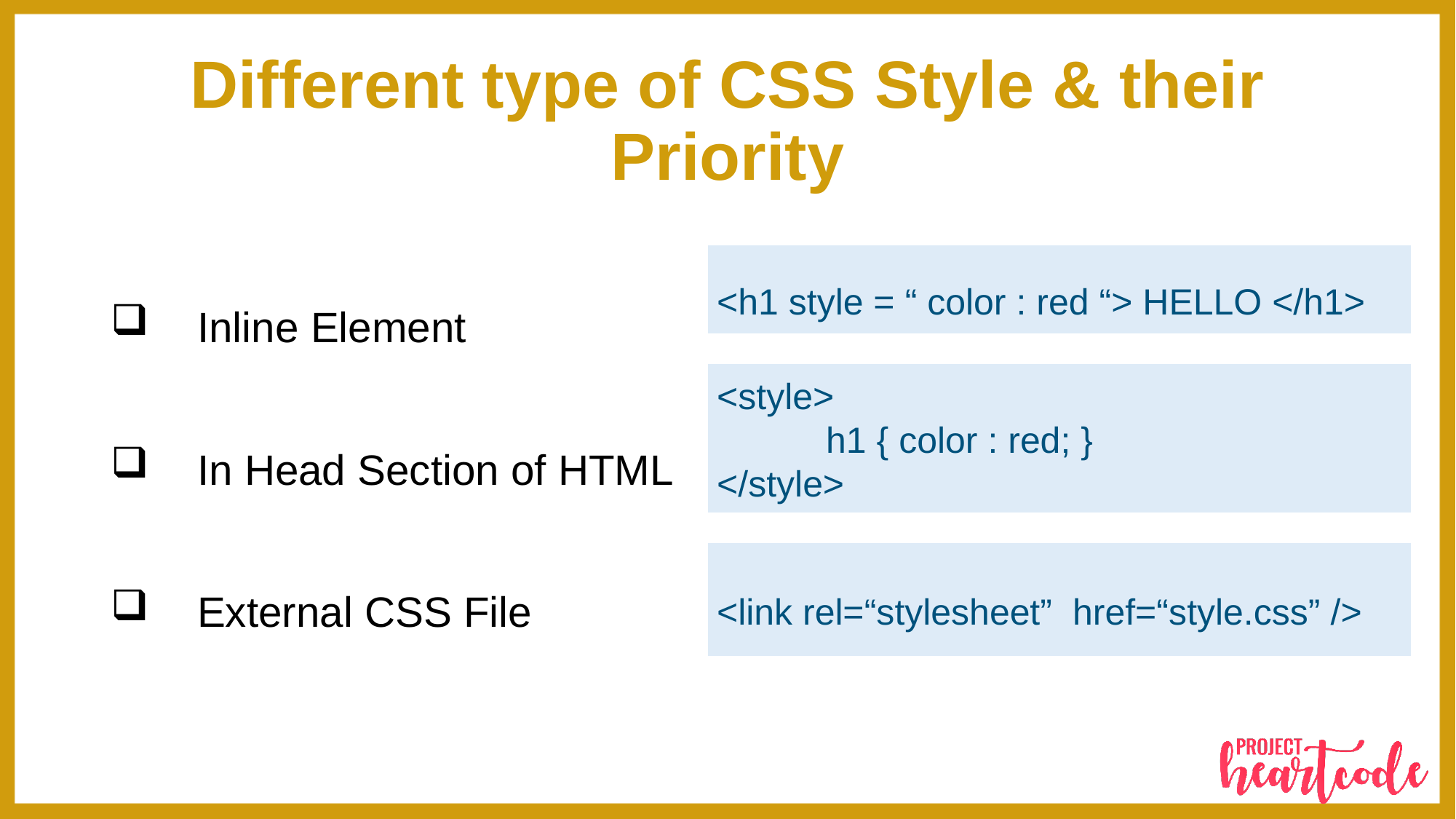

# Different type of CSS Style & their Priority
Inline Element
In Head Section of HTML
External CSS File
<h1 style = “ color : red “> HELLO </h1>
<style>
	h1 { color : red; }
</style>
<link rel=“stylesheet”  href=“style.css” />